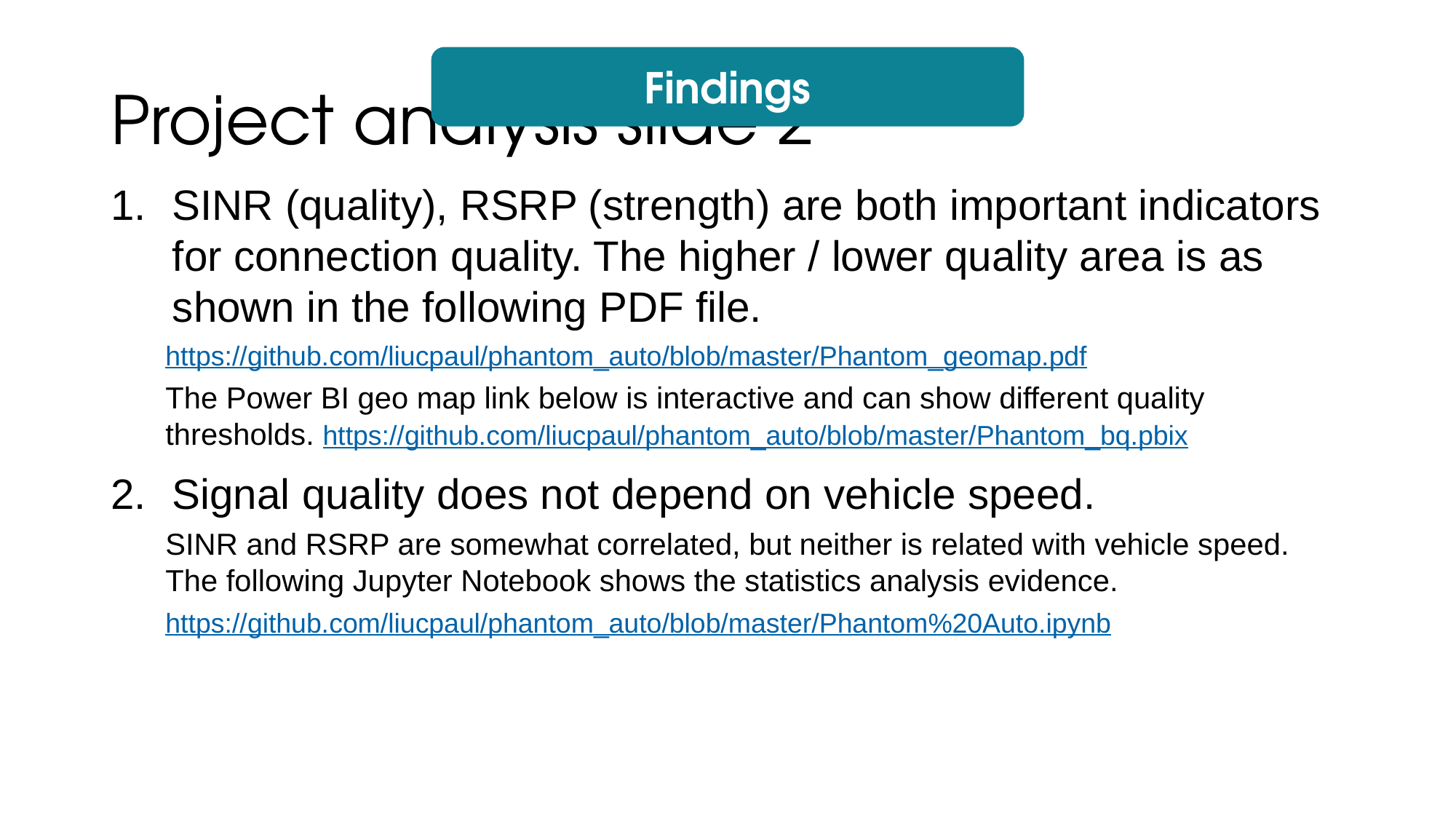

# Project analysis slide 2
Findings
Findings
SINR (quality), RSRP (strength) are both important indicators for connection quality. The higher / lower quality area is as shown in the following PDF file.
https://github.com/liucpaul/phantom_auto/blob/master/Phantom_geomap.pdf
The Power BI geo map link below is interactive and can show different quality thresholds. https://github.com/liucpaul/phantom_auto/blob/master/Phantom_bq.pbix
Signal quality does not depend on vehicle speed.
SINR and RSRP are somewhat correlated, but neither is related with vehicle speed. The following Jupyter Notebook shows the statistics analysis evidence.
https://github.com/liucpaul/phantom_auto/blob/master/Phantom%20Auto.ipynb